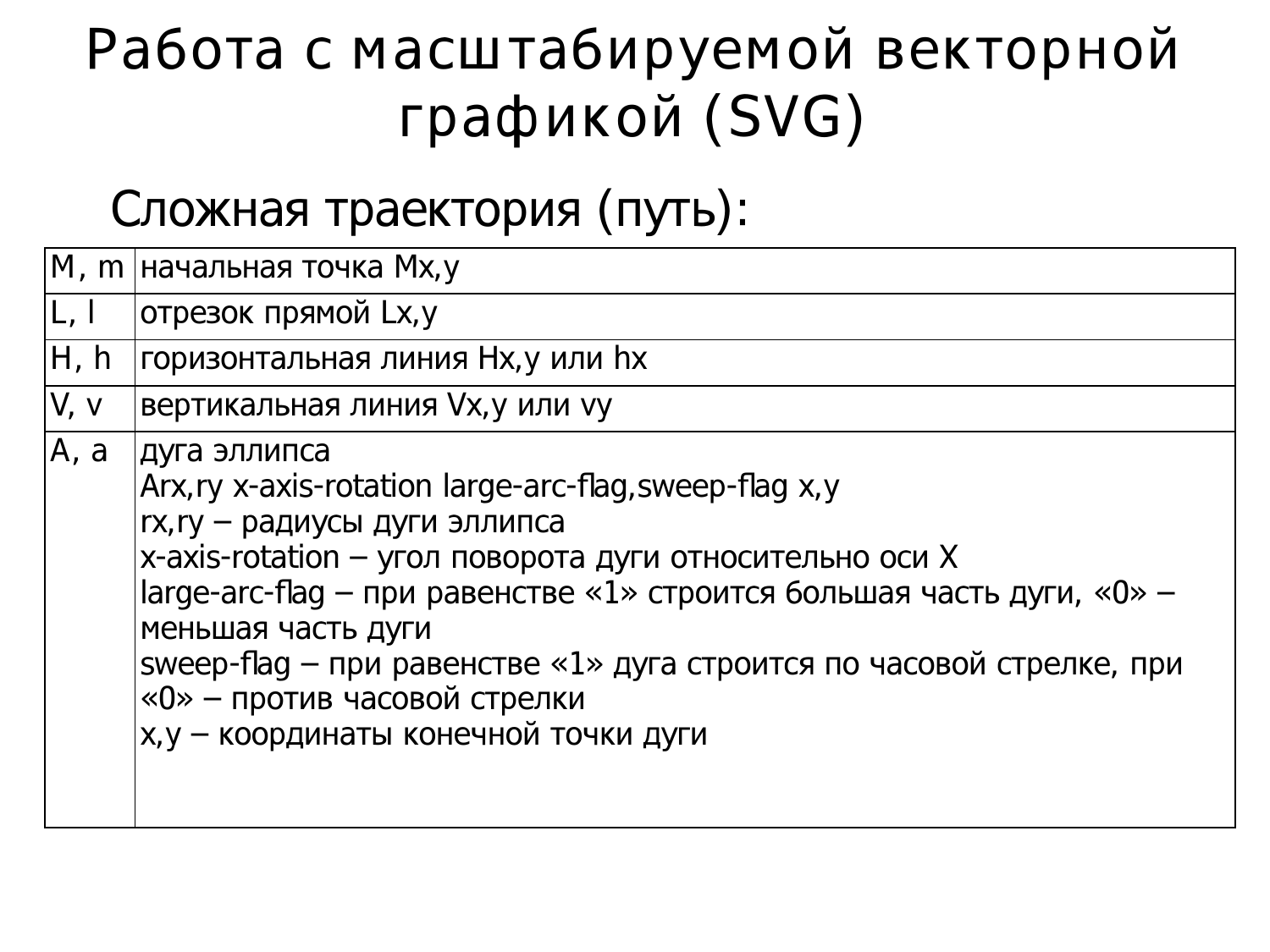

Работа с масштабируемой векторной графикой (SVG)
Сложная траектория (путь):
| M, m | начальная точка Mx,y |
| --- | --- |
| L, l | отрезок прямой Lx,y |
| H, h | горизонтальная линия Hx,y или hx |
| V, v | вертикальная линия Vx,y или vy |
| A, a | дуга эллипса Arx,ry x-axis-rotation large-arc-flag,sweep-flag x,y rx,ry – радиусы дуги эллипса x-axis-rotation – угол поворота дуги относительно оси X large-arc-flag – при равенстве «1» строится большая часть дуги, «0» – меньшая часть дуги sweep-flag – при равенстве «1» дуга строится по часовой стрелке, при «0» – против часовой стрелки x,y – координаты конечной точки дуги |